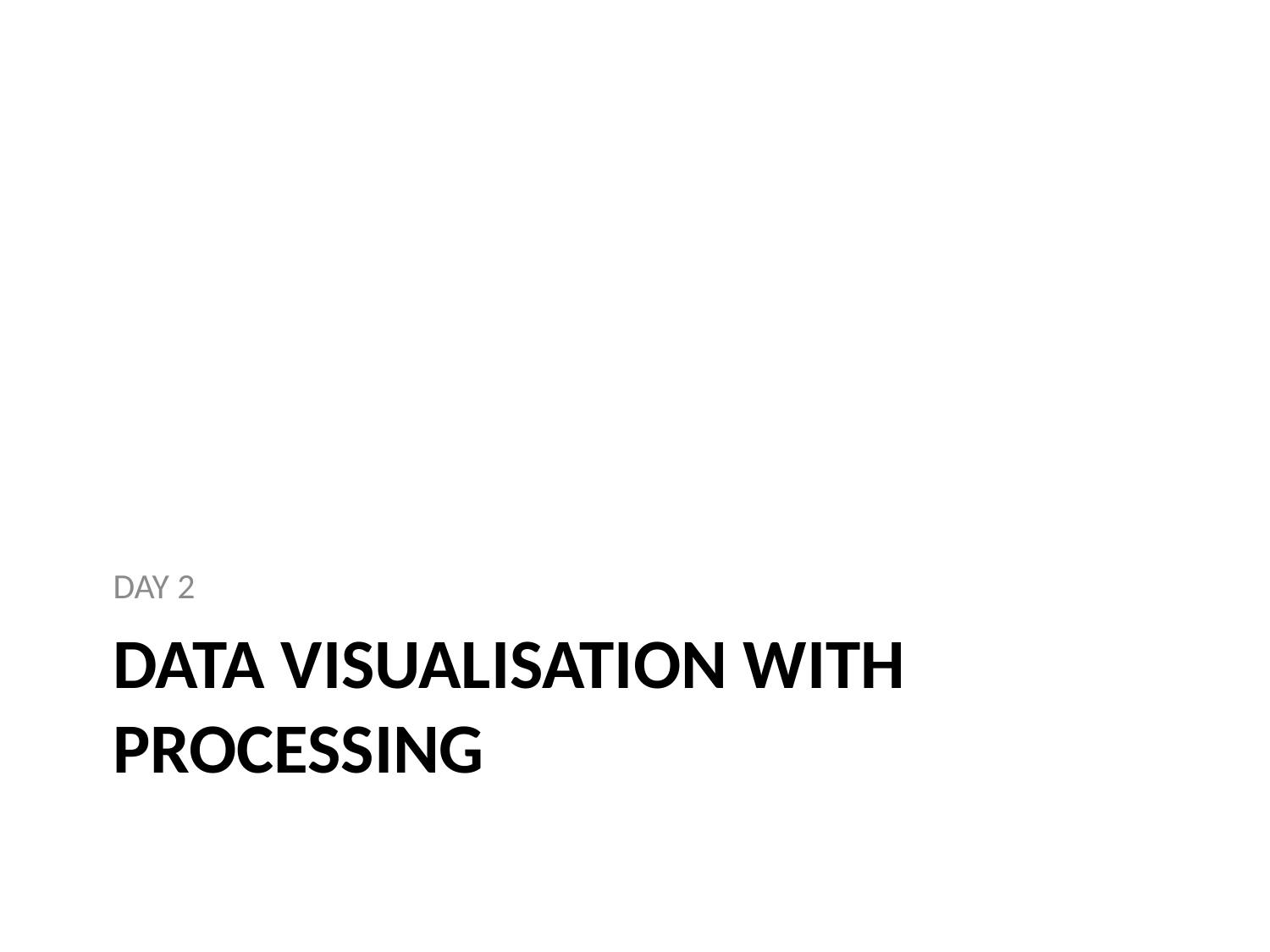

DAY 2
# Data Visualisation with Processing